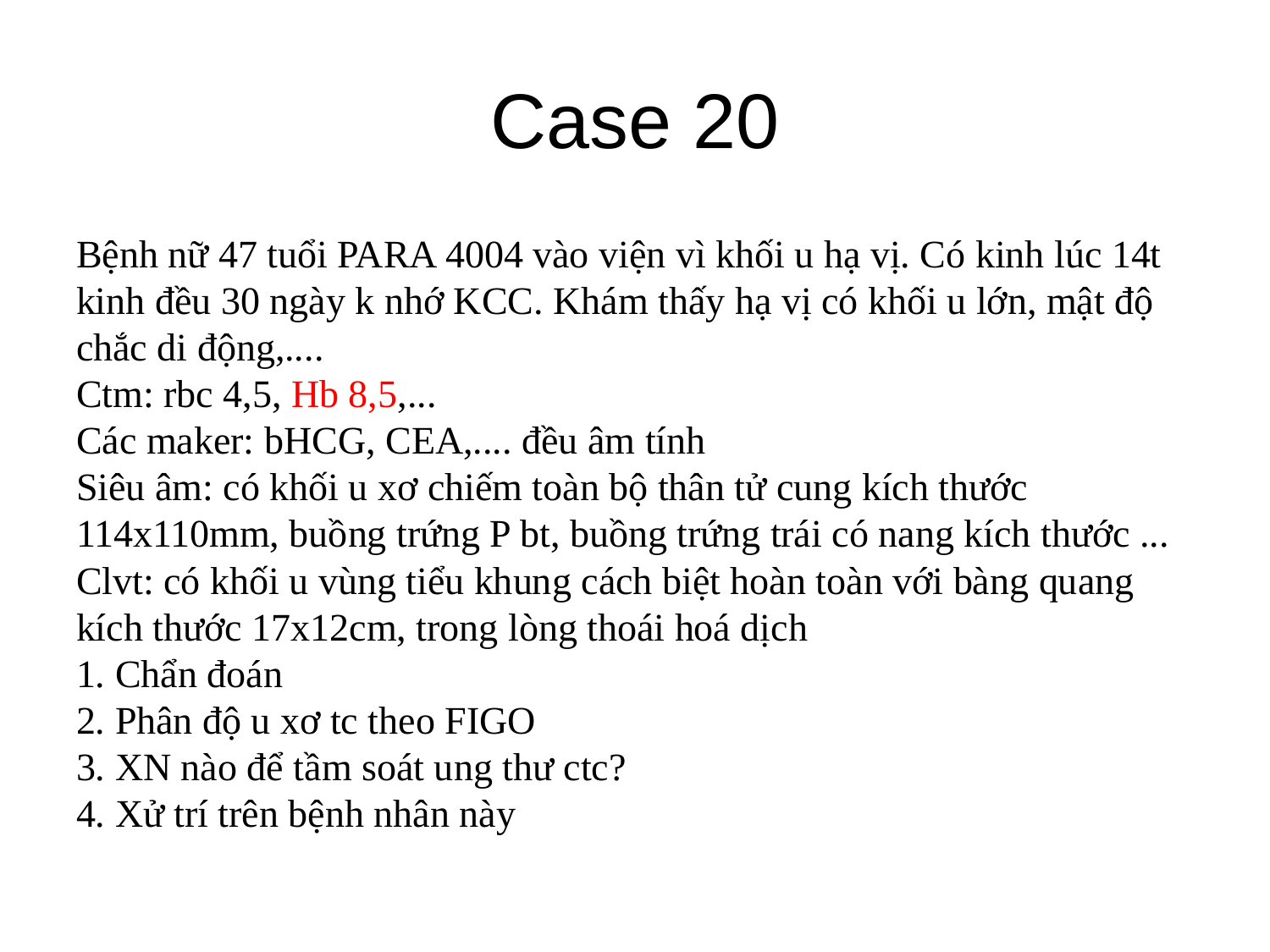

# Case 20
Bệnh nữ 47 tuổi PARA 4004 vào viện vì khối u hạ vị. Có kinh lúc 14t kinh đều 30 ngày k nhớ KCC. Khám thấy hạ vị có khối u lớn, mật độ chắc di động,....
Ctm: rbc 4,5, Hb 8,5,...
Các maker: bHCG, CEA,.... đều âm tính
Siêu âm: có khối u xơ chiếm toàn bộ thân tử cung kích thước 114x110mm, buồng trứng P bt, buồng trứng trái có nang kích thước ...
Clvt: có khối u vùng tiểu khung cách biệt hoàn toàn với bàng quang kích thước 17x12cm, trong lòng thoái hoá dịch
1. Chẩn đoán
2. Phân độ u xơ tc theo FIGO
3. XN nào để tầm soát ung thư ctc?
4. Xử trí trên bệnh nhân này